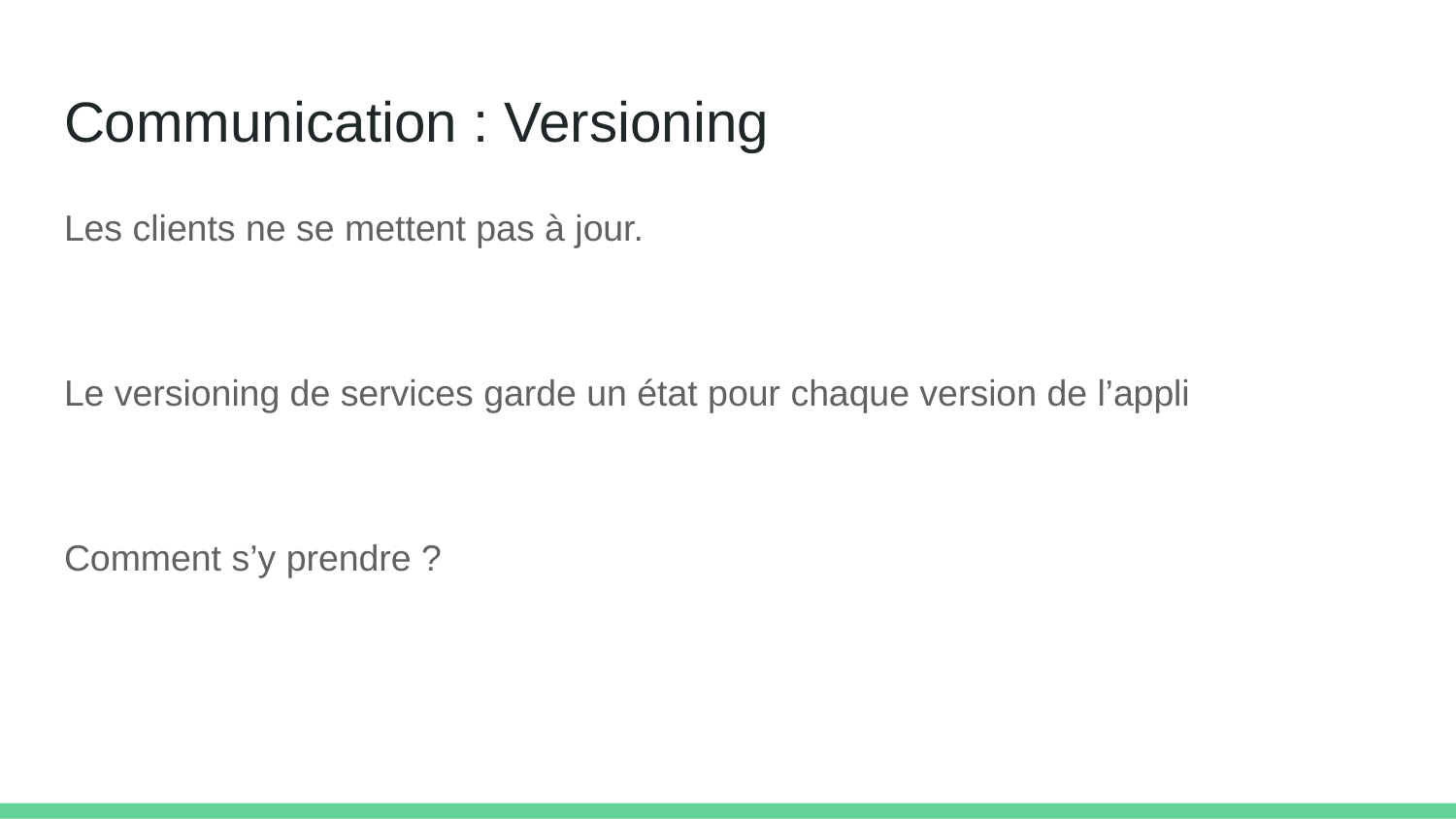

# Communication : Versioning
Les clients ne se mettent pas à jour.

Le versioning de services garde un état pour chaque version de l’appli

Comment s’y prendre ?